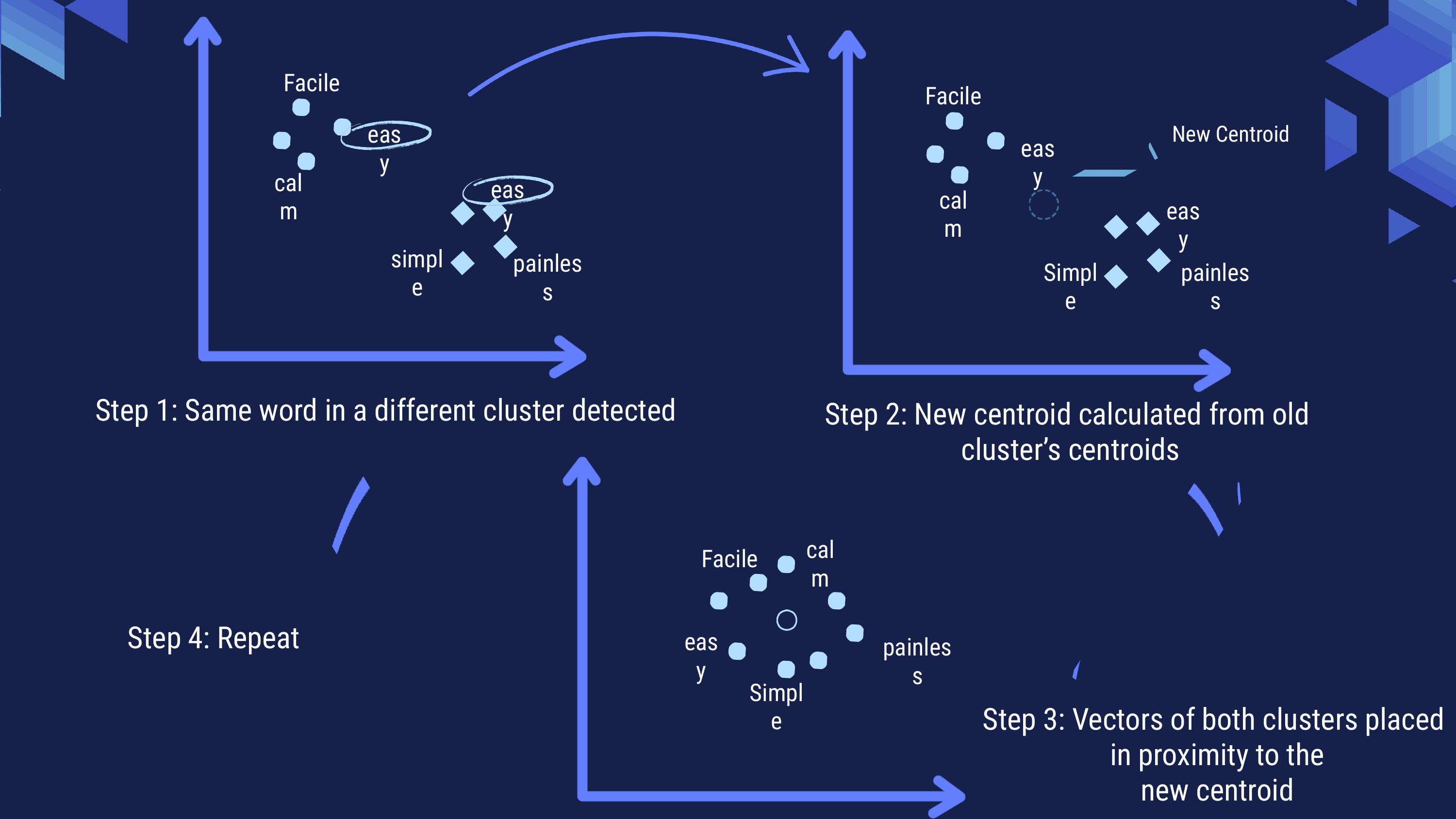

Facile
Facile

easy

New Centroid
easy

calm
easy

calm

easy

simple
painless
Simple
painless
Step 1: Same word in a different cluster detected
Step 2: New centroid calculated from old
cluster’s centroids

calm
Facile

Step 4: Repeat

easy
painless

Simple
Step 3: Vectors of both clusters placed
 in proximity to the
 new centroid